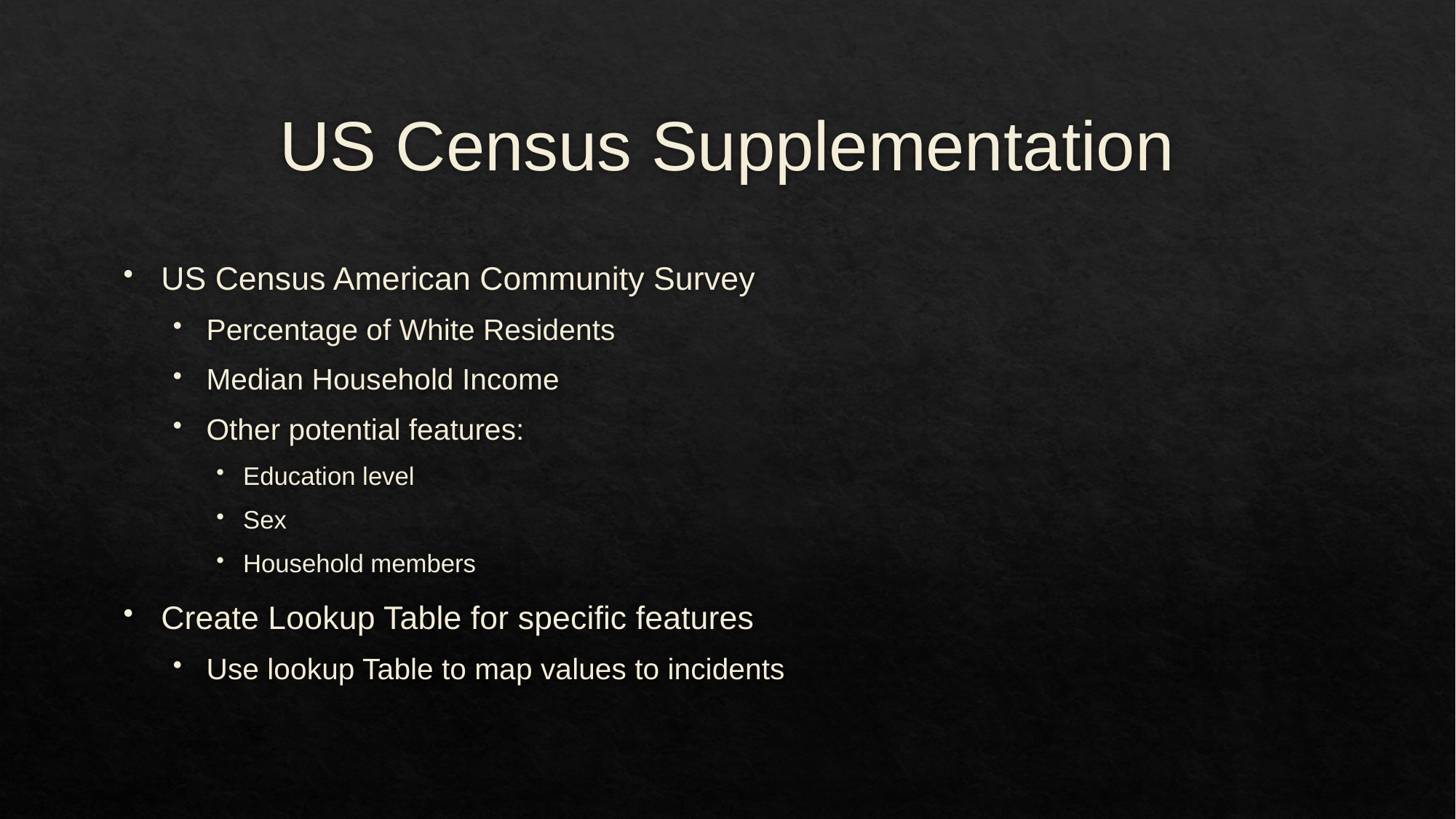

# US Census Supplementation
US Census American Community Survey
Percentage of White Residents
Median Household Income
Other potential features:
Education level
Sex
Household members
Create Lookup Table for specific features
Use lookup Table to map values to incidents